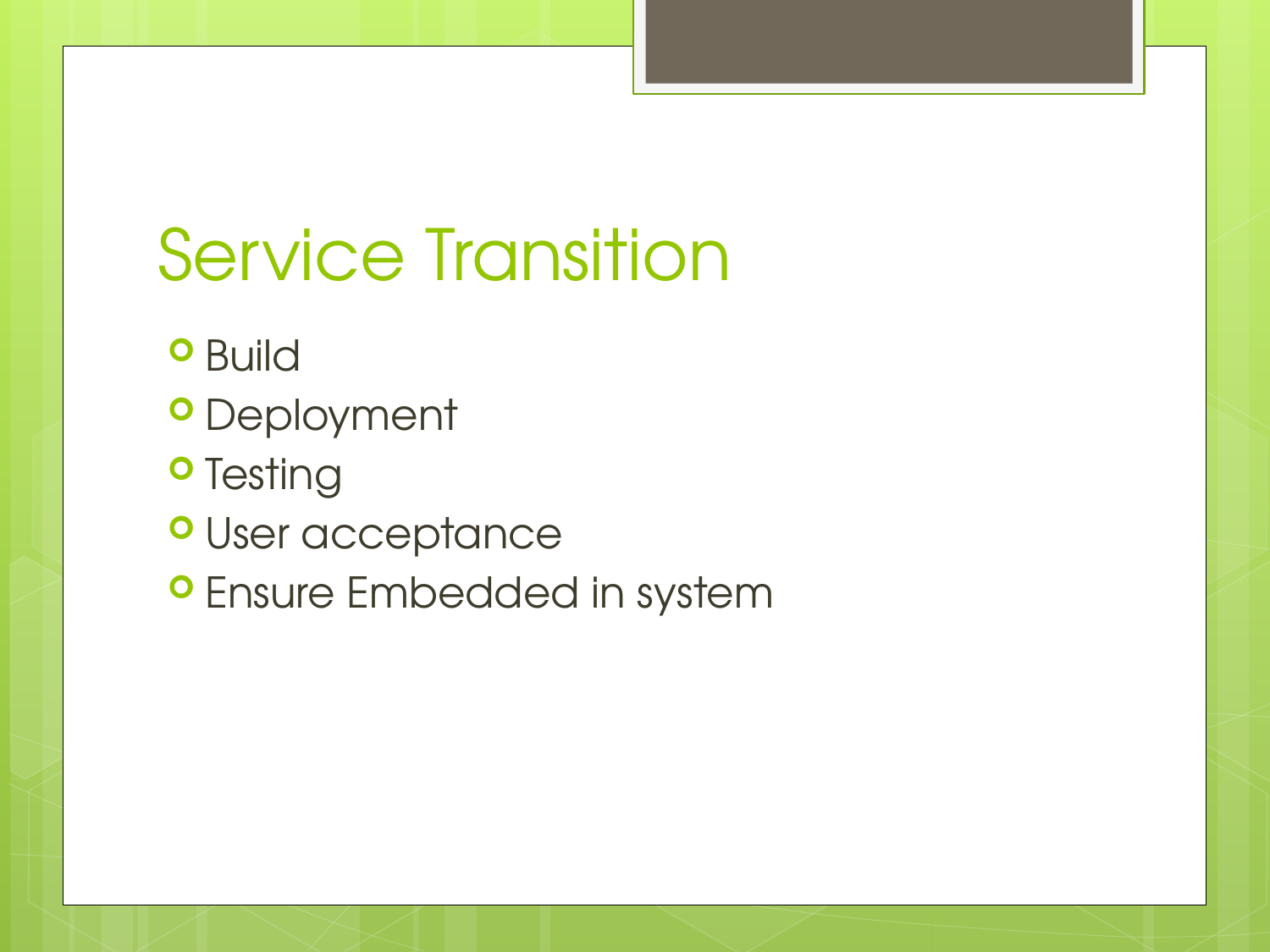

# Service Transition
Build
Deployment
Testing
User acceptance
Ensure Embedded in system